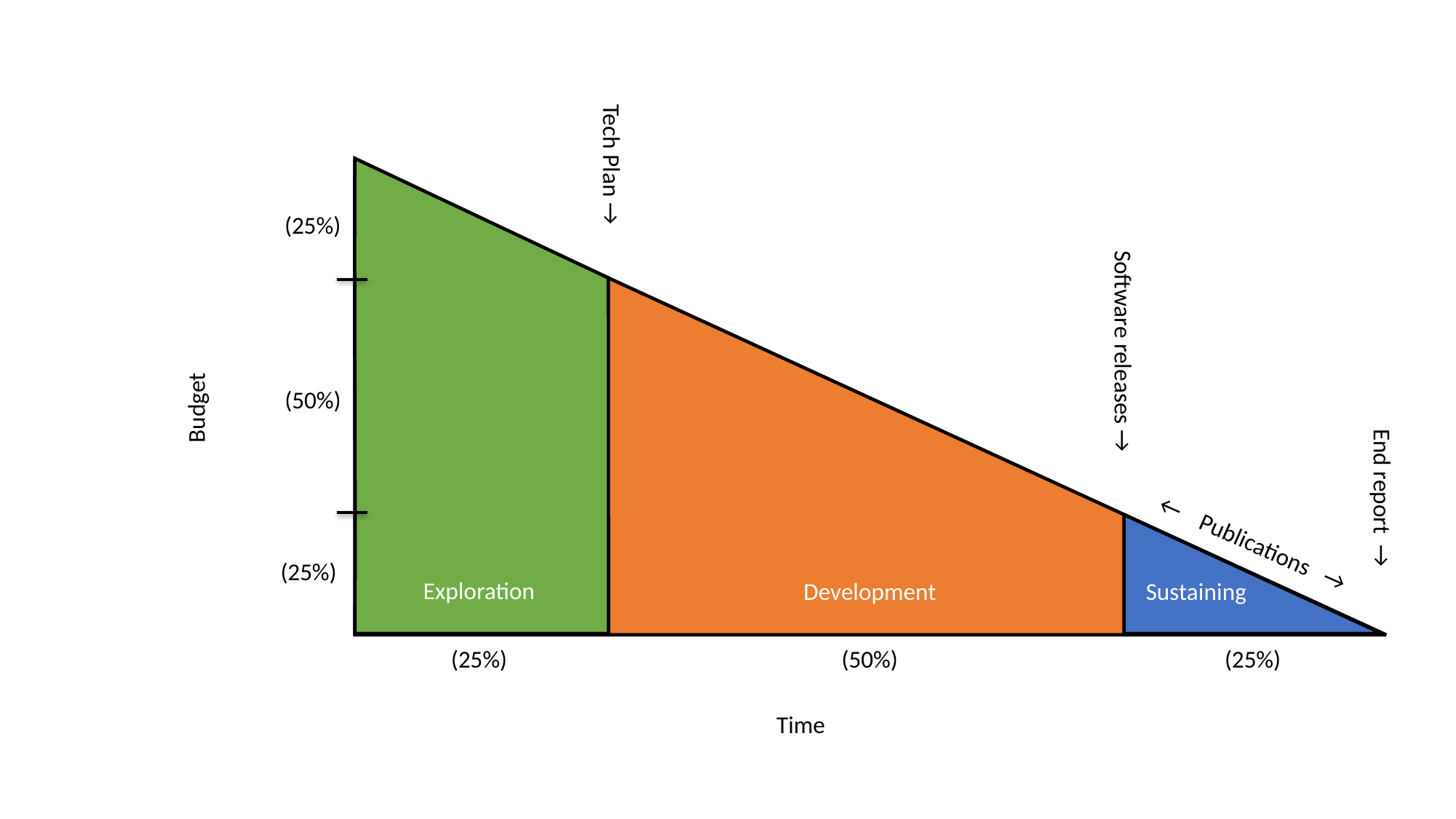

Tech Plan →

(25%)
Software releases →
Budget
(50%)
End report  →

←    Publications   →
(25%)
Exploration
Development
Sustaining
(25%)
(50%)
(25%)
Time